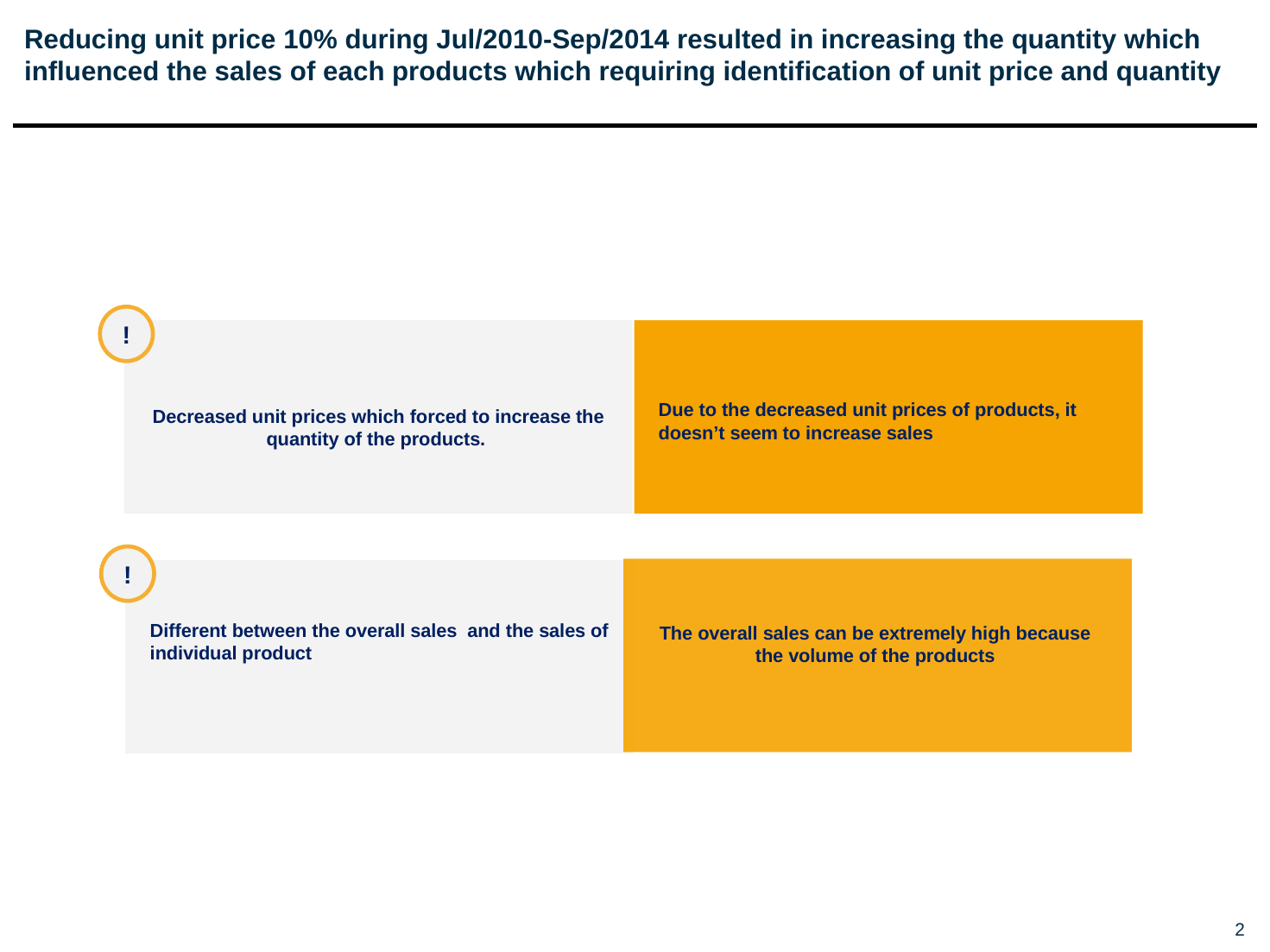

# Reducing unit price 10% during Jul/2010-Sep/2014 resulted in increasing the quantity which influenced the sales of each products which requiring identification of unit price and quantity
!

Due to the decreased unit prices of products, it doesn’t seem to increase sales
Decreased unit prices which forced to increase the quantity of the products.
!

Different between the overall sales  and the sales of individual product
The overall sales can be extremely high because the volume of the products